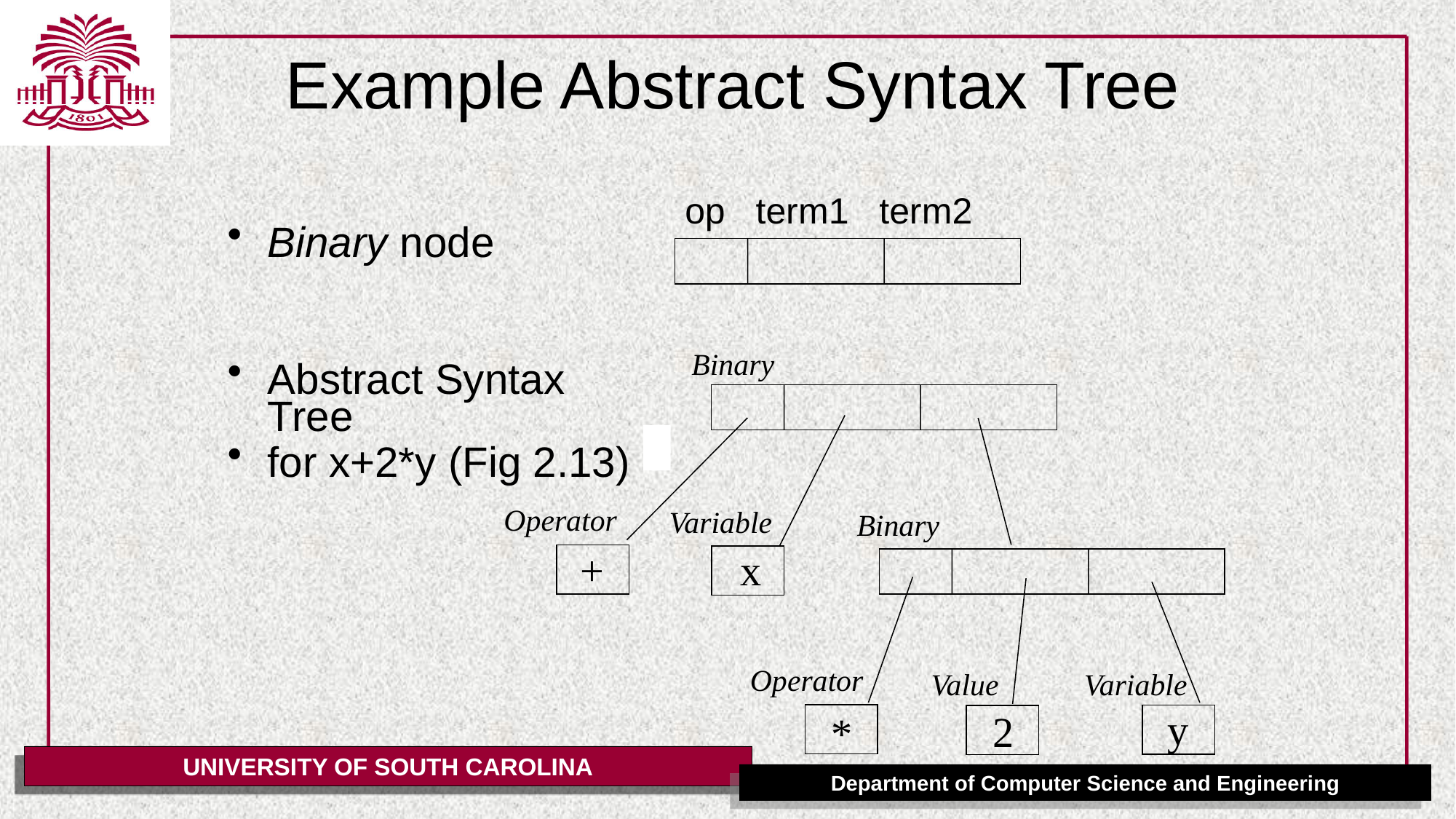

# Example Abstract Syntax Tree
op   term1   term2
Binary node

Abstract Syntax Tree
for x+2*y (Fig 2.13)

Binary

Operator
Variable
Binary
+
x

Operator
Value
Variable
y
2
*